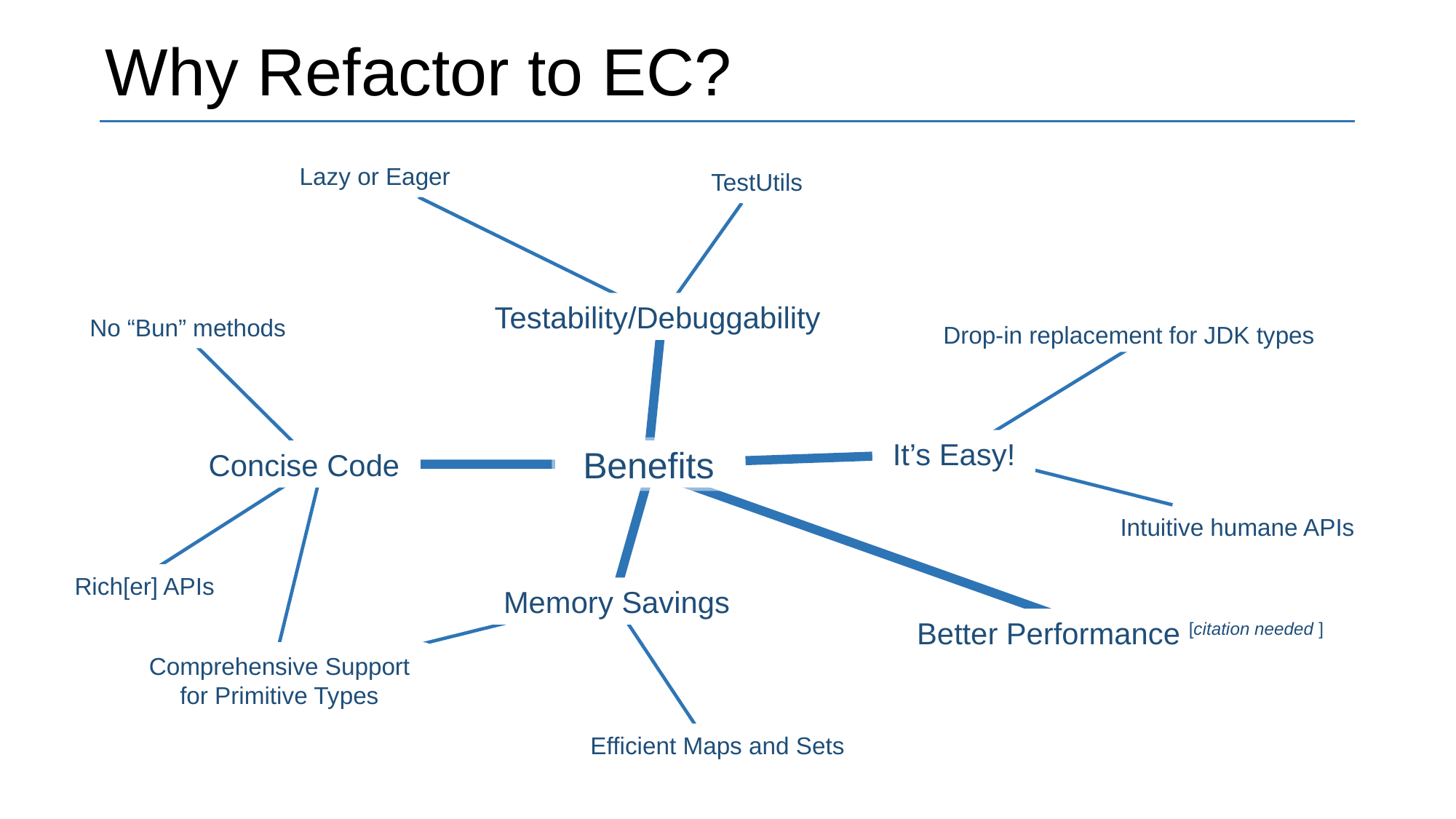

# Why Refactor to EC?

Lazy or Eager

TestUtils

Testability/Debuggability

No “Bun” methods

Drop-in replacement for JDK types

It’s Easy!

Benefits

Concise Code

Intuitive humane APIs

Rich[er] APIs
Memory Savings

Better Performance [citation needed ]

Comprehensive Support for Primitive Types

Efficient Maps and Sets
3